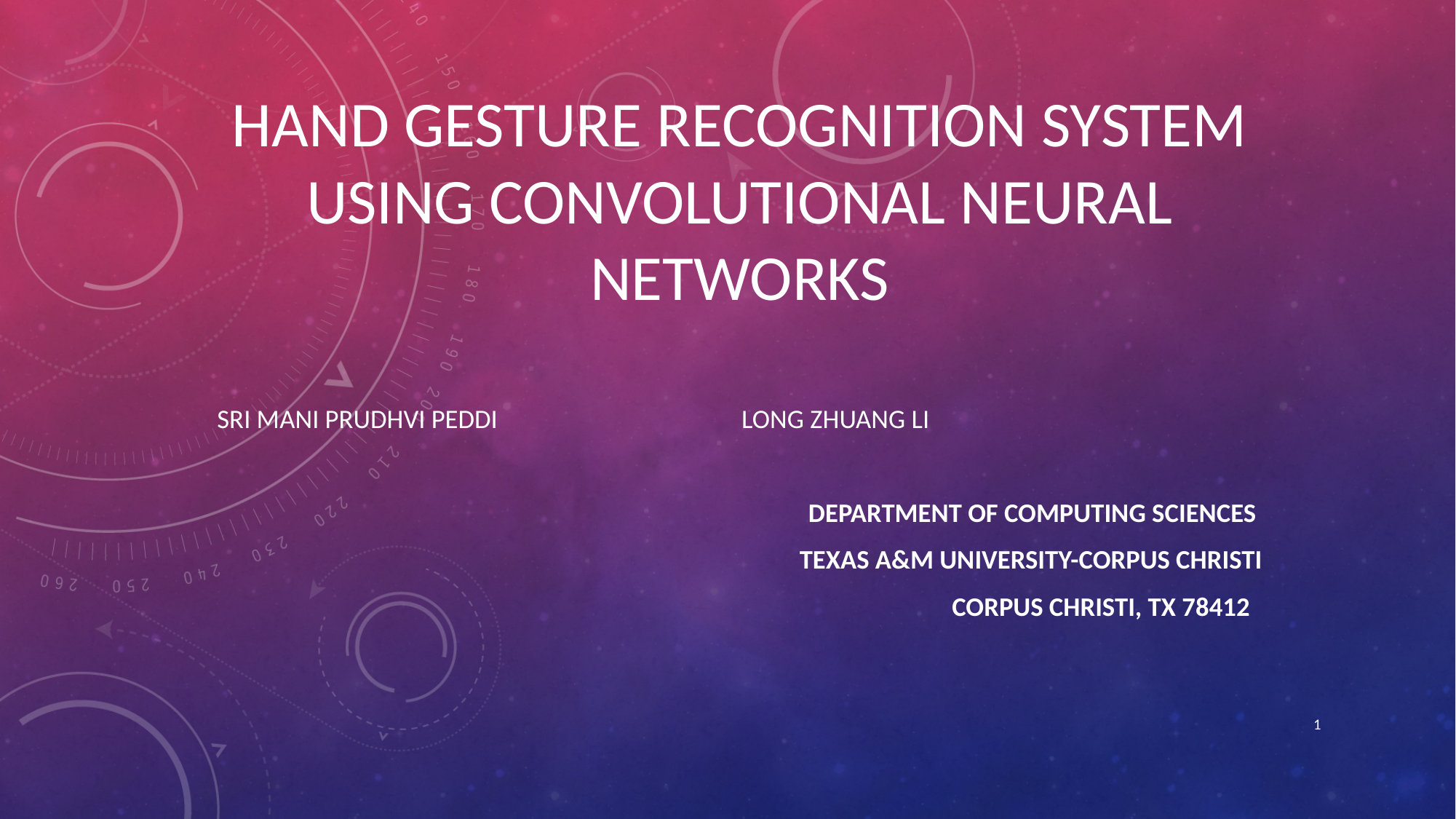

# Hand Gesture Recognition System using Convolutional NeuraL Networks
SRI MANI PRUDHVI PEDDI 					                                  LONG ZHUANG LI

			Department of Computing Sciences
                    		 Texas A&M University-Corpus Christi
                         		          Corpus Christi, TX 78412

1